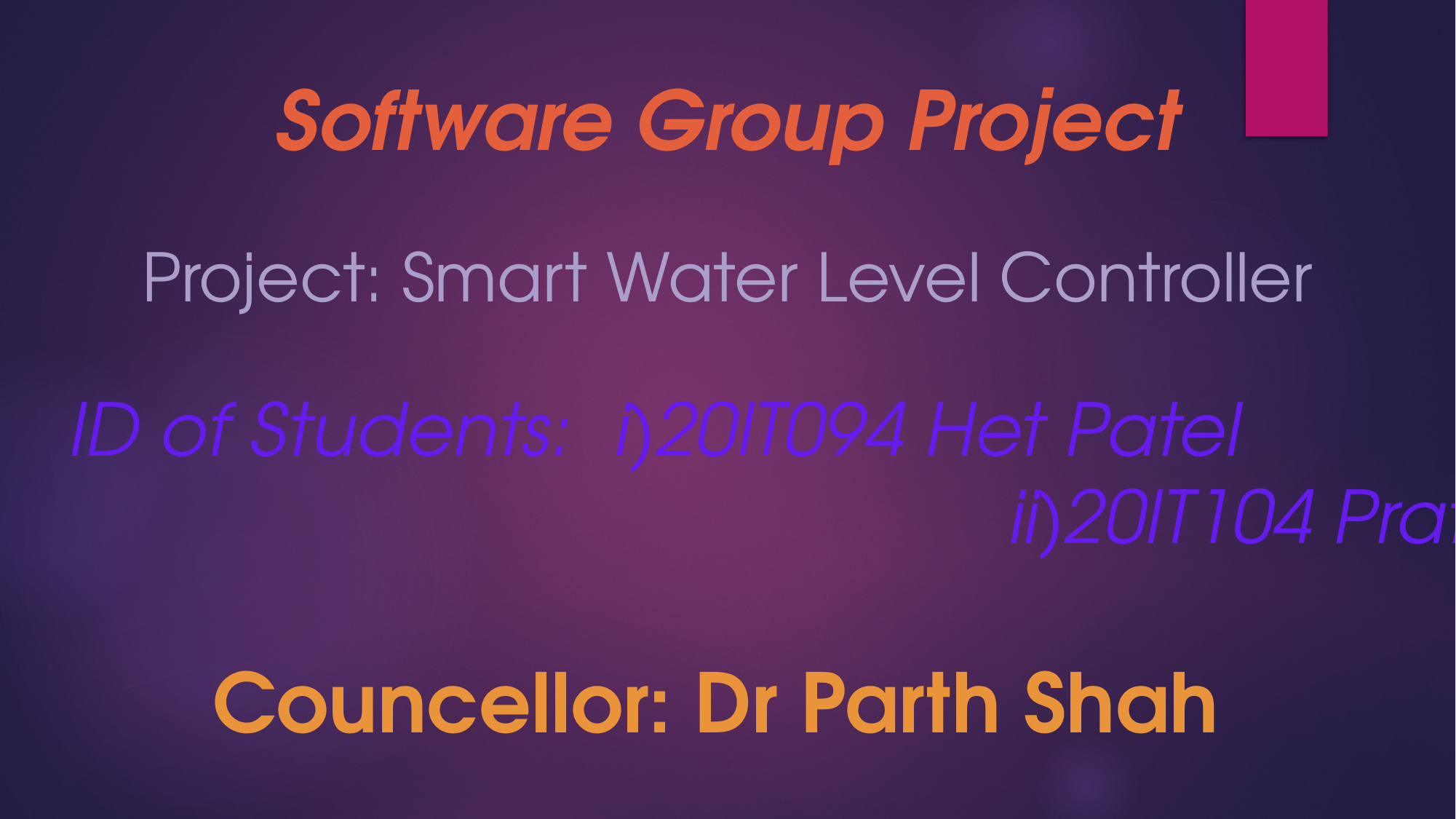

Software Group Project
Project: Smart Water Level Controller
ID of Students:	i)20IT094 Het Patel
														ii)20IT104 Pratham Patel
Councellor: Dr Parth Shah